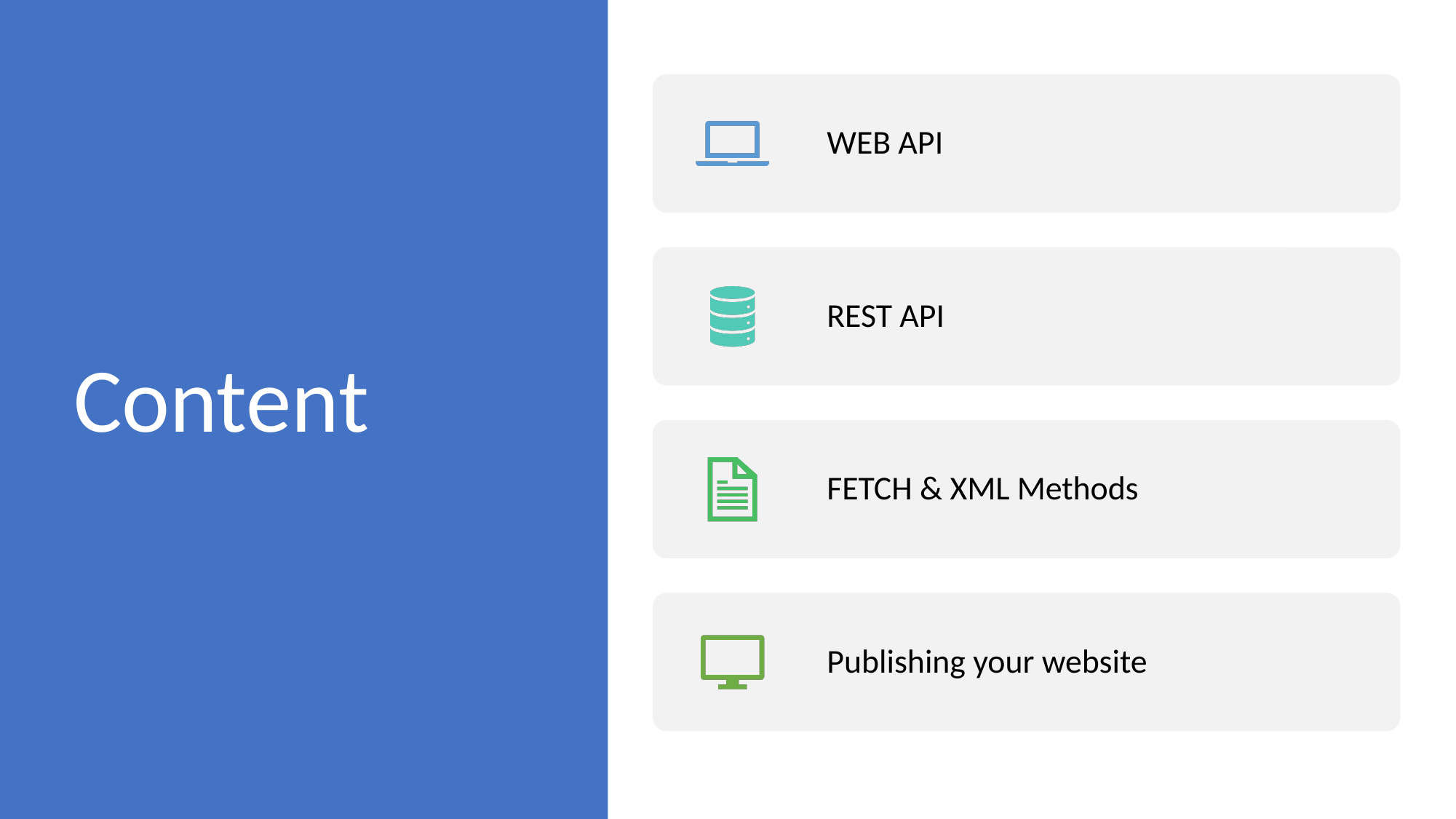

# Content
WEB API
REST API
FETCH & XML Methods
Publishing your website